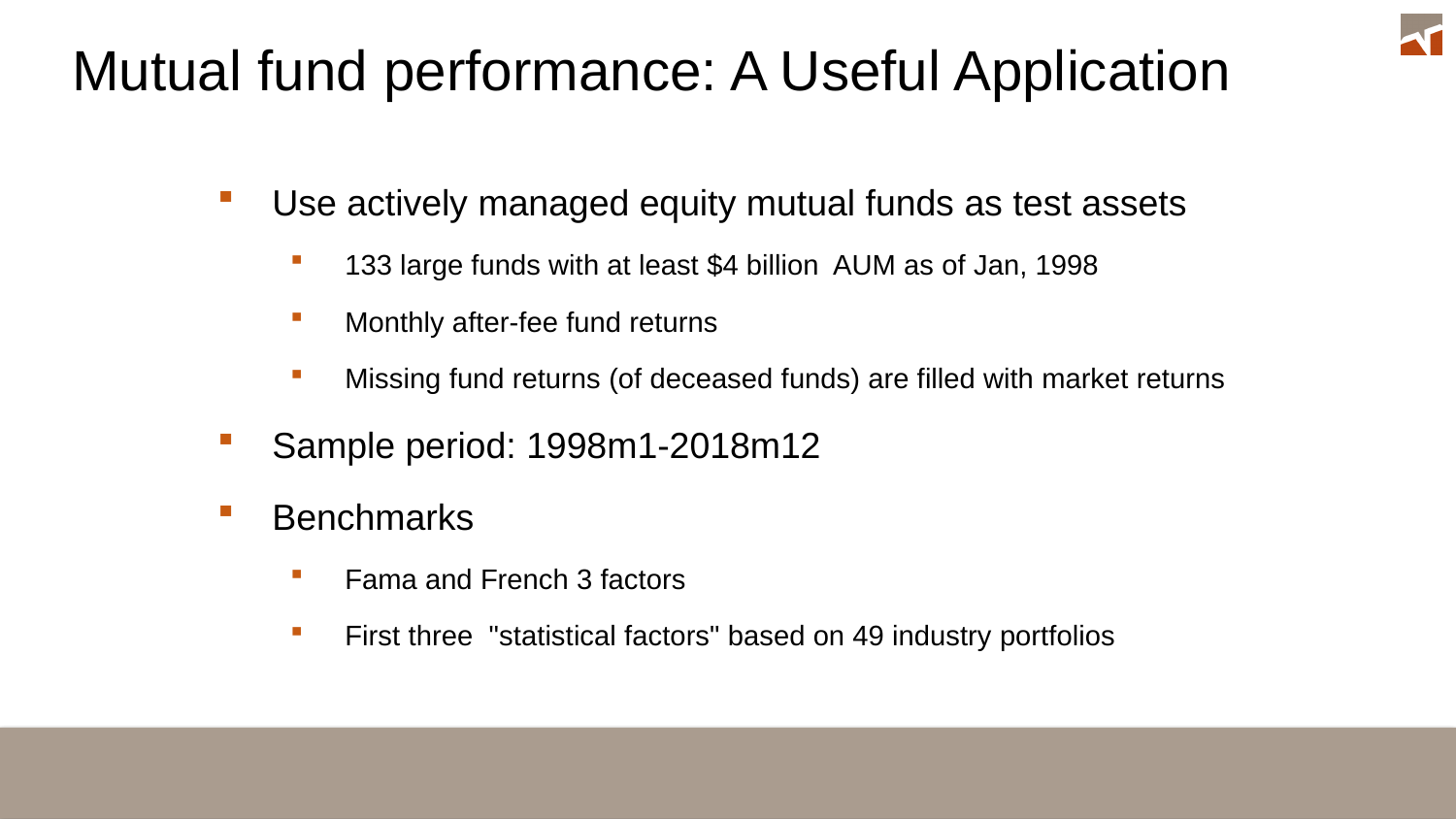

Mutual fund performance: A Useful Application

Use actively managed equity mutual funds as test assets
133 large funds with at least $4 billion  AUM as of Jan, 1998
Monthly after-fee fund returns
Missing fund returns (of deceased funds) are filled with market returns
Sample period: 1998m1-2018m12
Benchmarks
Fama and French 3 factors
First three  "statistical factors" based on 49 industry portfolios